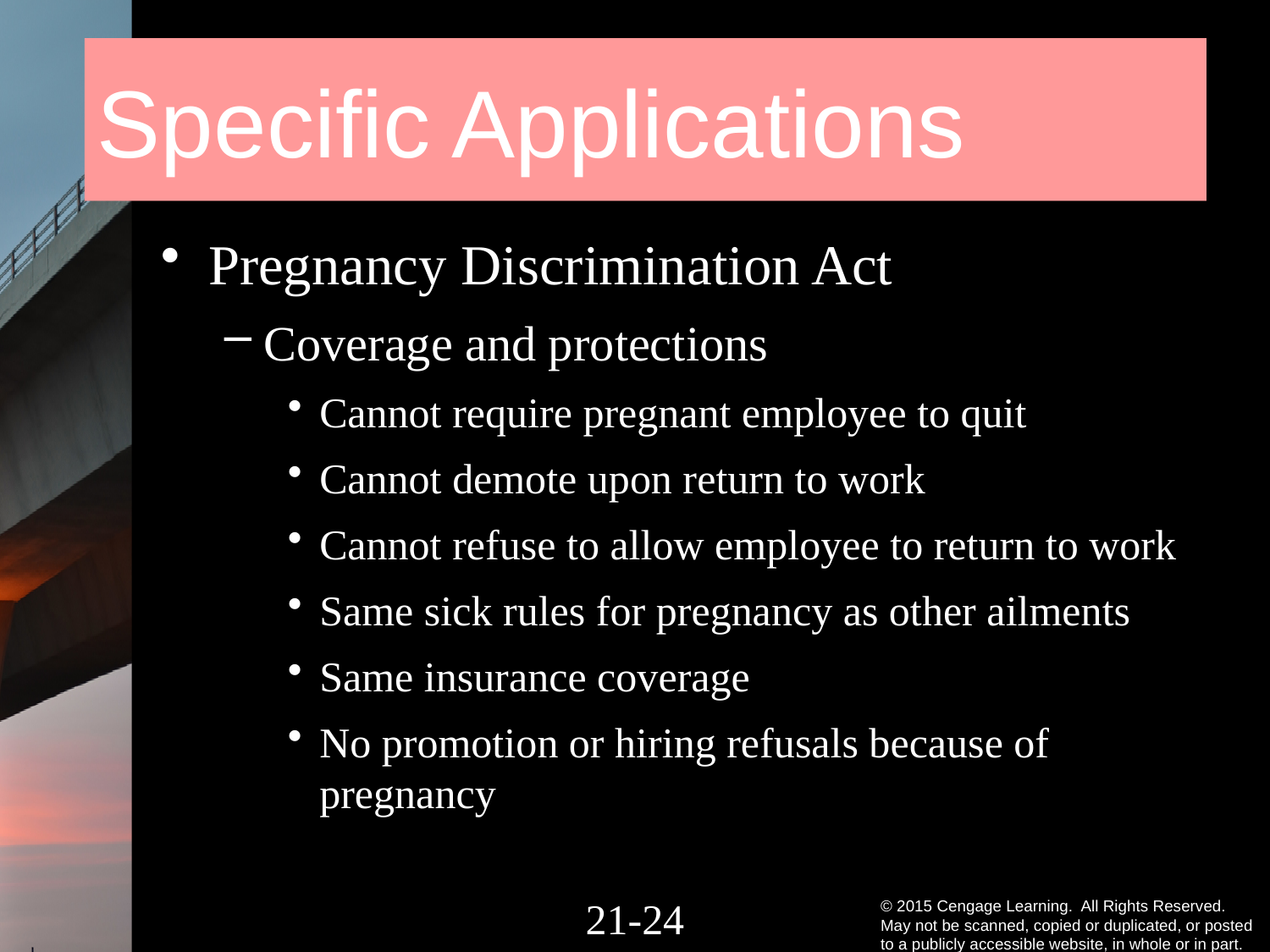

# Specific Applications
Pregnancy Discrimination Act
Coverage and protections
Cannot require pregnant employee to quit
Cannot demote upon return to work
Cannot refuse to allow employee to return to work
Same sick rules for pregnancy as other ailments
Same insurance coverage
No promotion or hiring refusals because of pregnancy
21-24